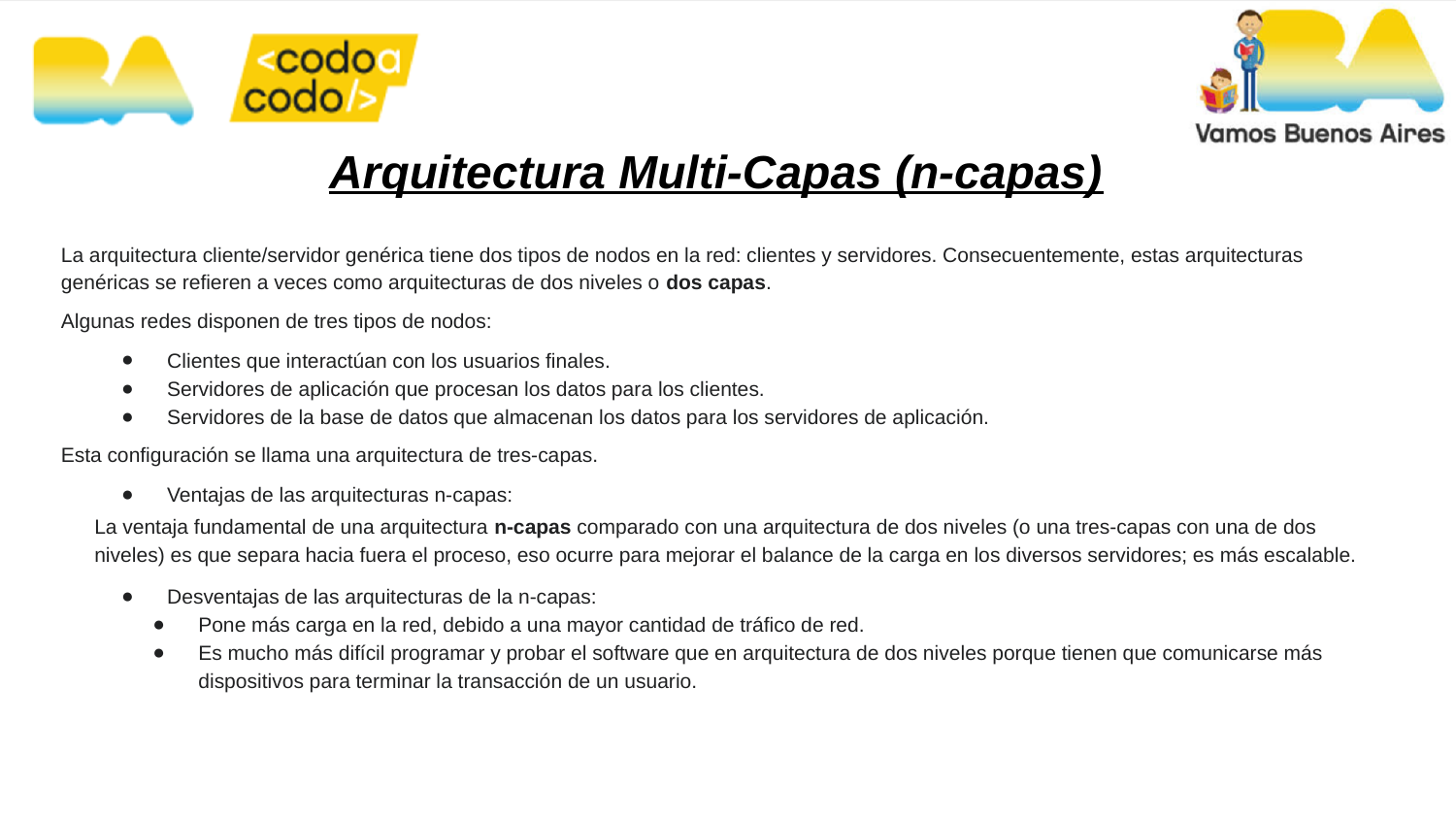

# Arquitectura Multi-Capas (n-capas)
La arquitectura cliente/servidor genérica tiene dos tipos de nodos en la red: clientes y servidores. Consecuentemente, estas arquitecturas genéricas se refieren a veces como arquitecturas de dos niveles o dos capas.
Algunas redes disponen de tres tipos de nodos:
Clientes que interactúan con los usuarios finales.
Servidores de aplicación que procesan los datos para los clientes.
Servidores de la base de datos que almacenan los datos para los servidores de aplicación.
Esta configuración se llama una arquitectura de tres-capas.
Ventajas de las arquitecturas n-capas:
La ventaja fundamental de una arquitectura n-capas comparado con una arquitectura de dos niveles (o una tres-capas con una de dos niveles) es que separa hacia fuera el proceso, eso ocurre para mejorar el balance de la carga en los diversos servidores; es más escalable.
Desventajas de las arquitecturas de la n-capas:
Pone más carga en la red, debido a una mayor cantidad de tráfico de red.
Es mucho más difícil programar y probar el software que en arquitectura de dos niveles porque tienen que comunicarse más dispositivos para terminar la transacción de un usuario.